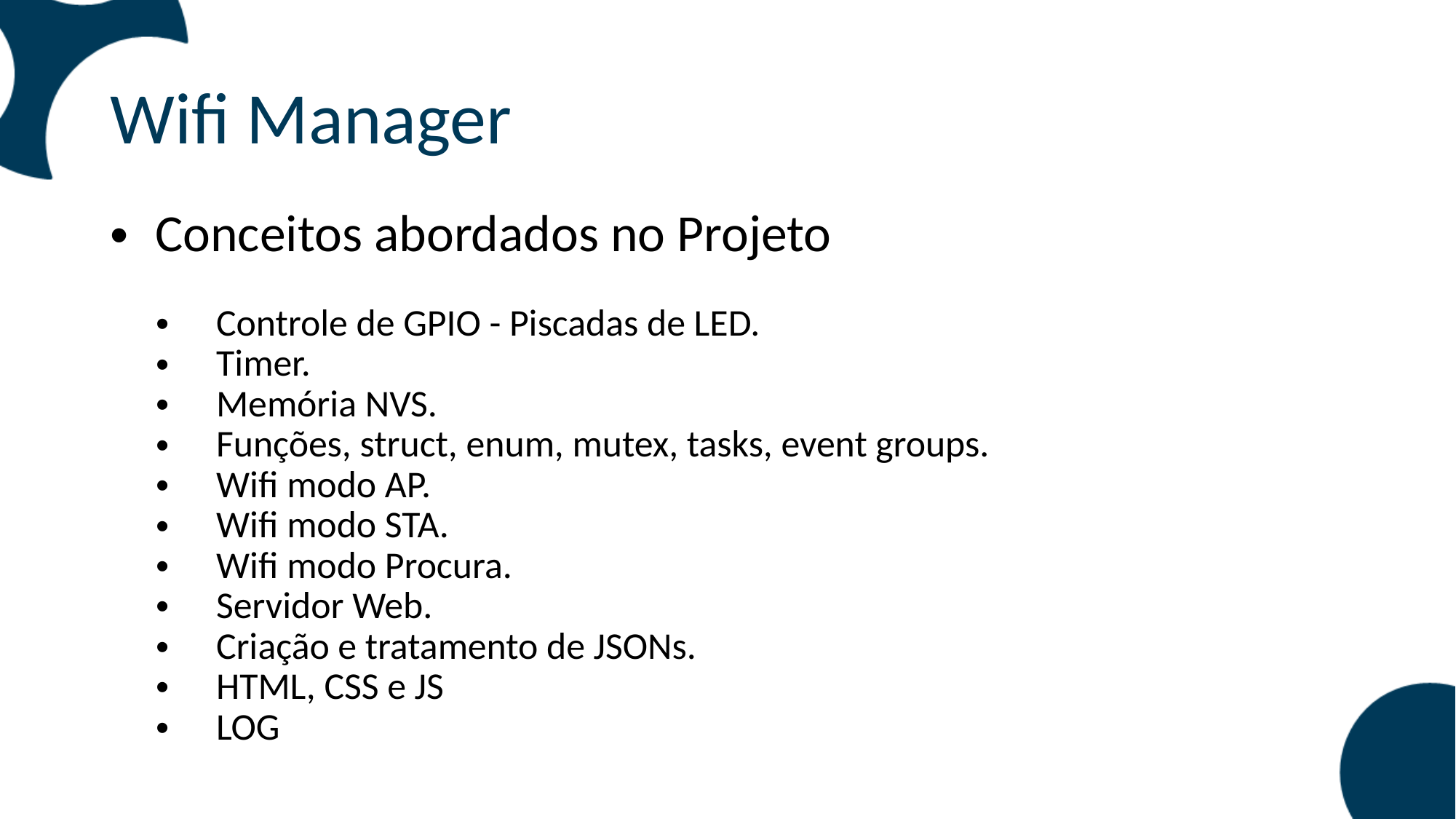

Wifi Manager

Conceitos abordados no Projeto

Controle de GPIO - Piscadas de LED.
Timer.
Memória NVS.
Funções, struct, enum, mutex, tasks, event groups.
Wifi modo AP.
Wifi modo STA.
Wifi modo Procura.
Servidor Web.
Criação e tratamento de JSONs.
HTML, CSS e JS
LOG